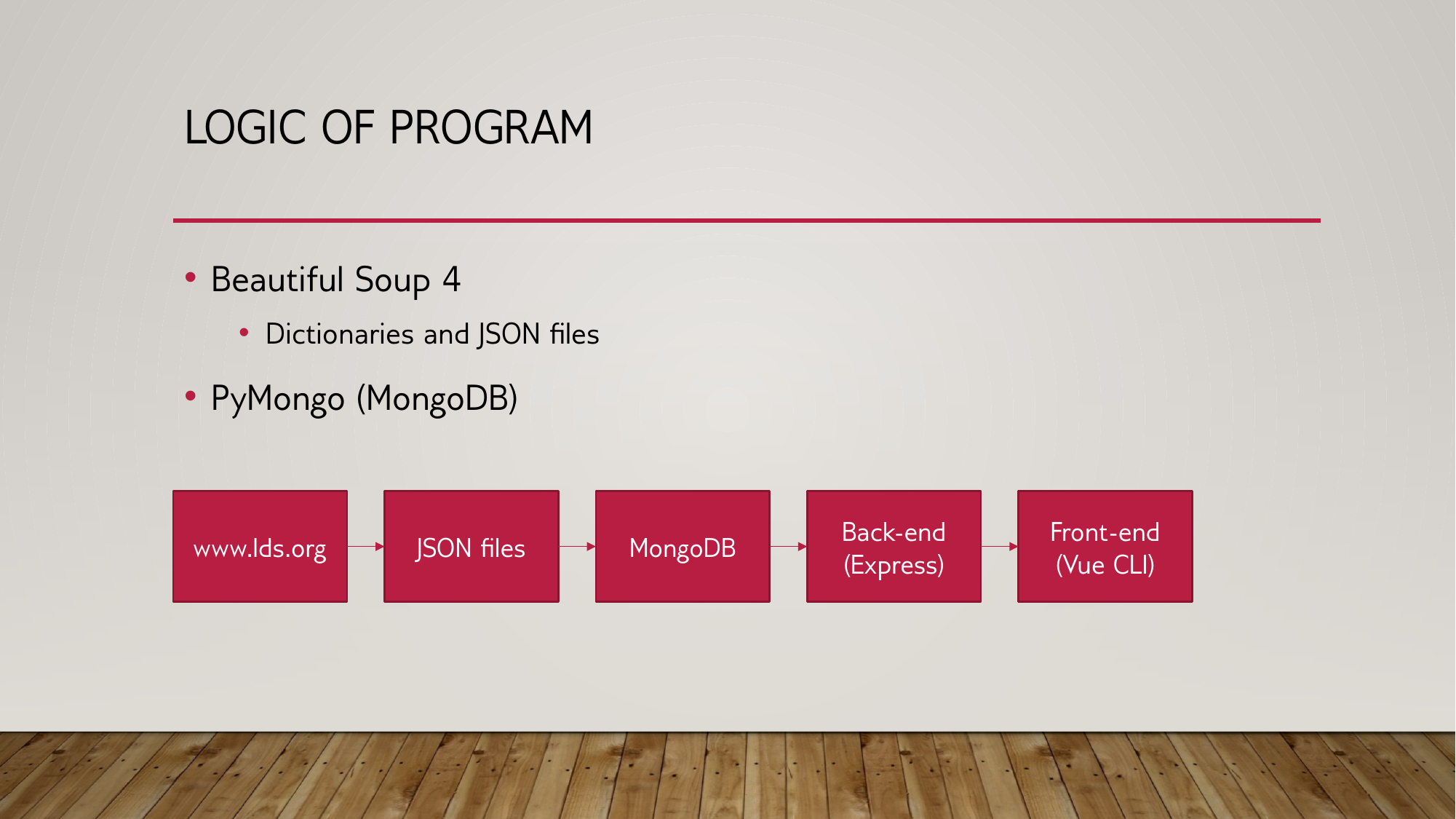

# Logic of program
Beautiful Soup 4
Dictionaries and JSON files
PyMongo (MongoDB)
www.lds.org
JSON files
MongoDB
Back-end (Express)
Front-end (Vue CLI)